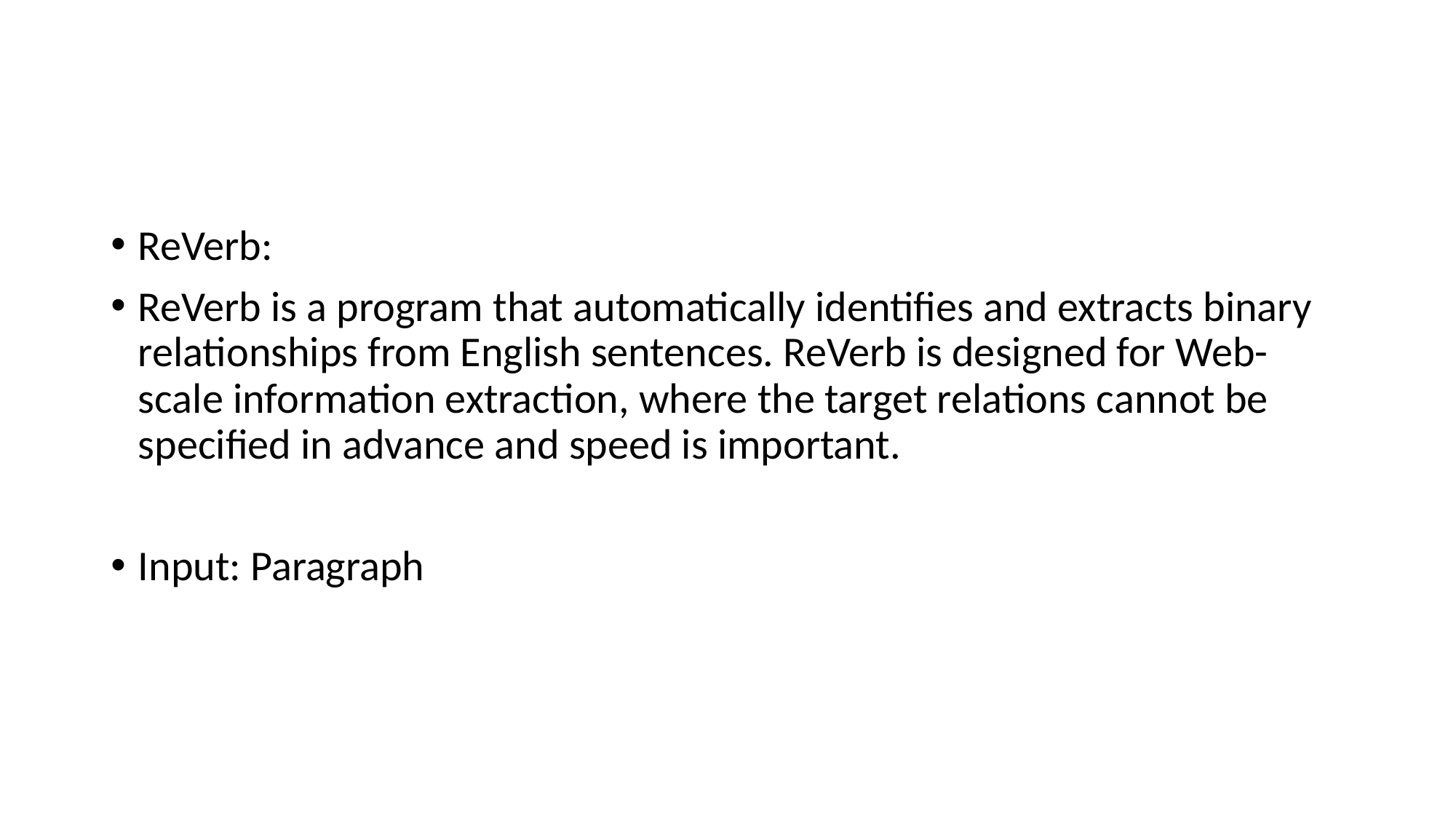

#
ReVerb:
ReVerb is a program that automatically identifies and extracts binary relationships from English sentences. ReVerb is designed for Web-scale information extraction, where the target relations cannot be specified in advance and speed is important.

Input: Paragraph